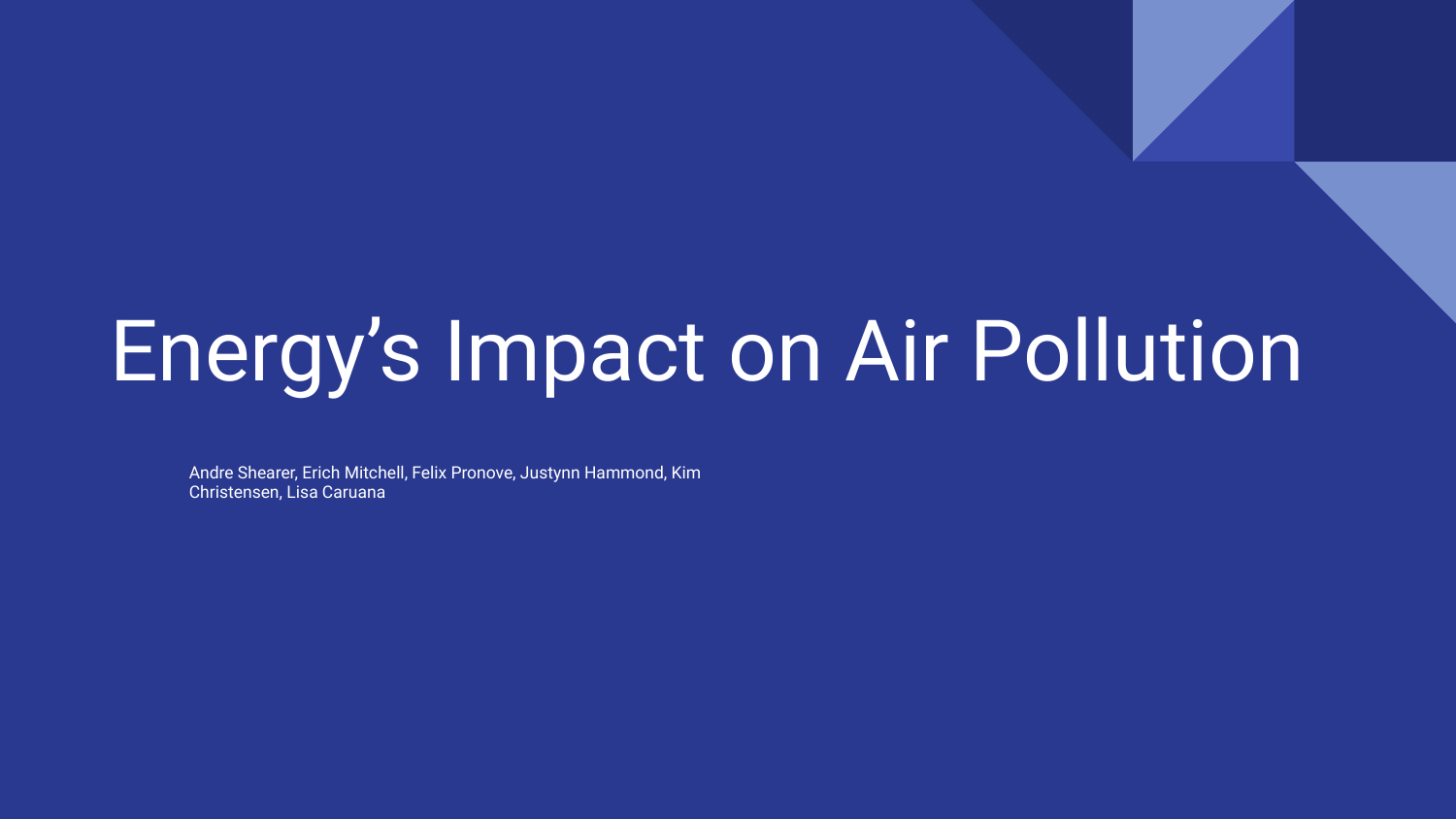

# Energy’s Impact on Air Pollution
Andre Shearer, Erich Mitchell, Felix Pronove, Justynn Hammond, Kim Christensen, Lisa Caruana